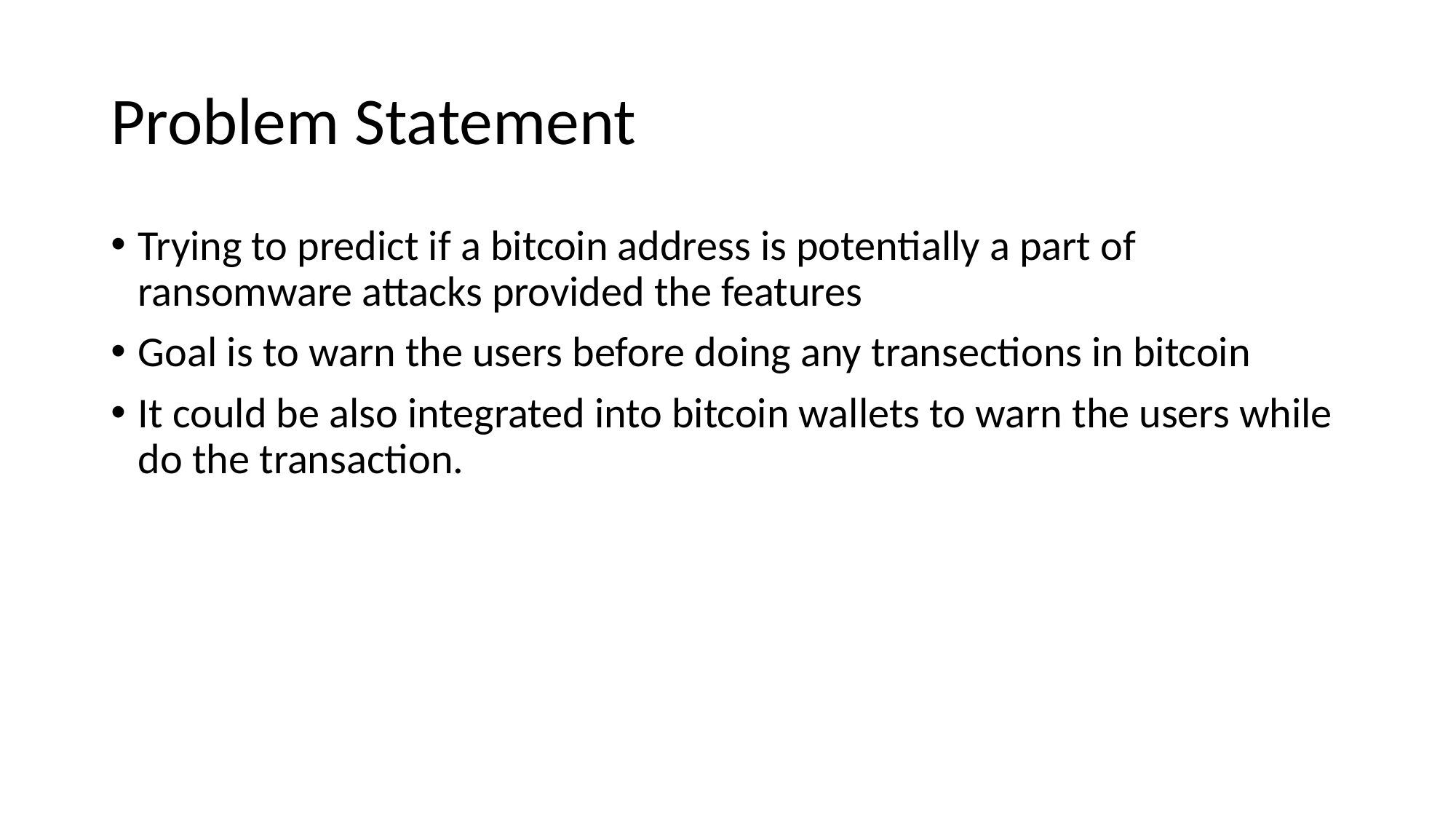

# Problem Statement
Trying to predict if a bitcoin address is potentially a part of ransomware attacks provided the features
Goal is to warn the users before doing any transections in bitcoin
It could be also integrated into bitcoin wallets to warn the users while do the transaction.